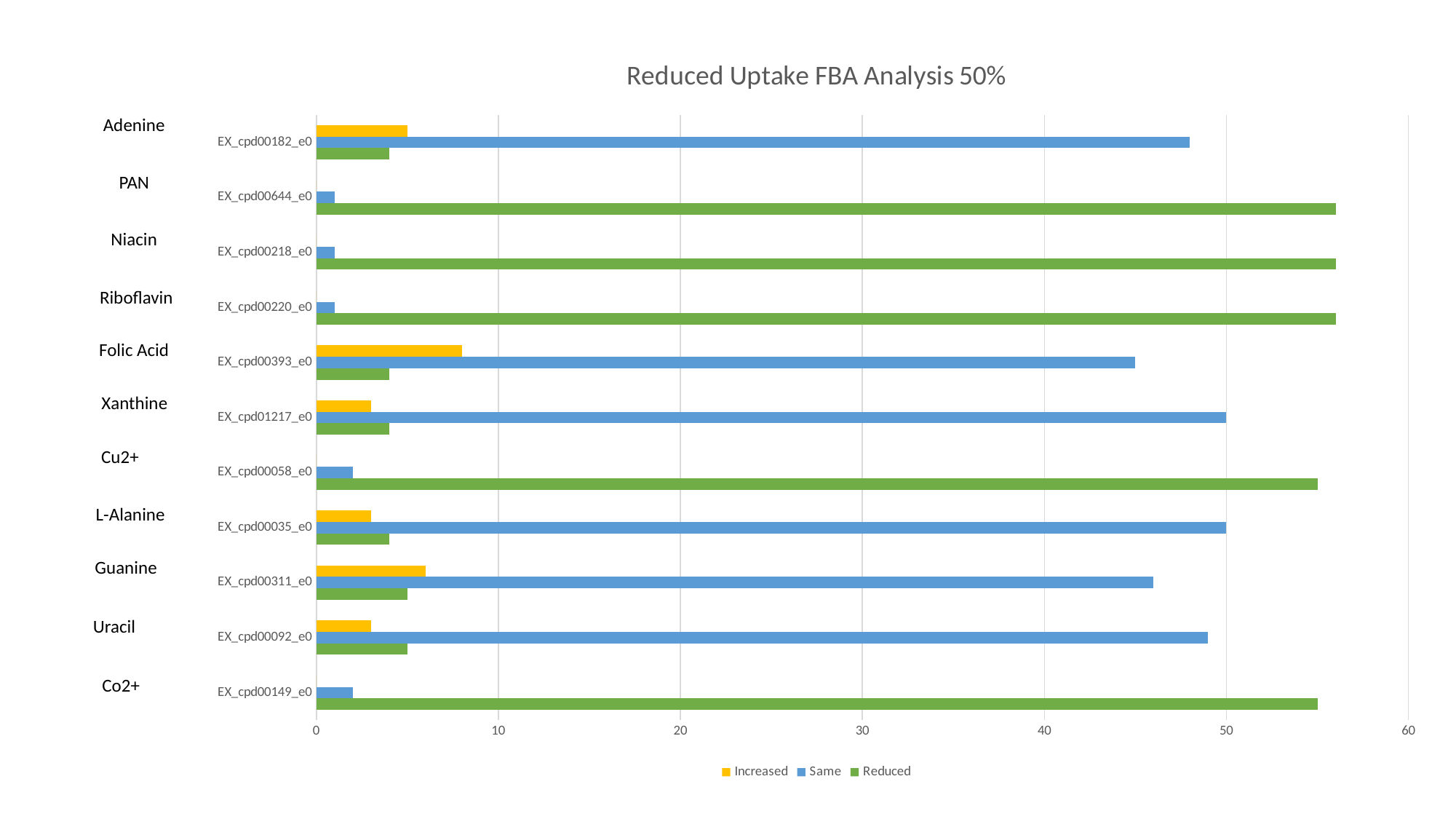

### Chart: Reduced Uptake FBA Analysis 50%

| Category | Reduced | Same | Increased |
|---|---|---|---|
| EX_cpd00149_e0 | 55.0 | 2.0 | 0.0 |
| EX_cpd00092_e0 | 5.0 | 49.0 | 3.0 |
| EX_cpd00311_e0 | 5.0 | 46.0 | 6.0 |
| EX_cpd00035_e0 | 4.0 | 50.0 | 3.0 |
| EX_cpd00058_e0 | 55.0 | 2.0 | 0.0 |
| EX_cpd01217_e0 | 4.0 | 50.0 | 3.0 |
| EX_cpd00393_e0 | 4.0 | 45.0 | 8.0 |
| EX_cpd00220_e0 | 56.0 | 1.0 | 0.0 |
| EX_cpd00218_e0 | 56.0 | 1.0 | 0.0 |
| EX_cpd00644_e0 | 56.0 | 1.0 | 0.0 |
| EX_cpd00182_e0 | 4.0 | 48.0 | 5.0 |
Adenine
PAN
Niacin
Riboflavin
Folic Acid
Xanthine
Cu2+
L-Alanine
Guanine
Uracil
Co2+